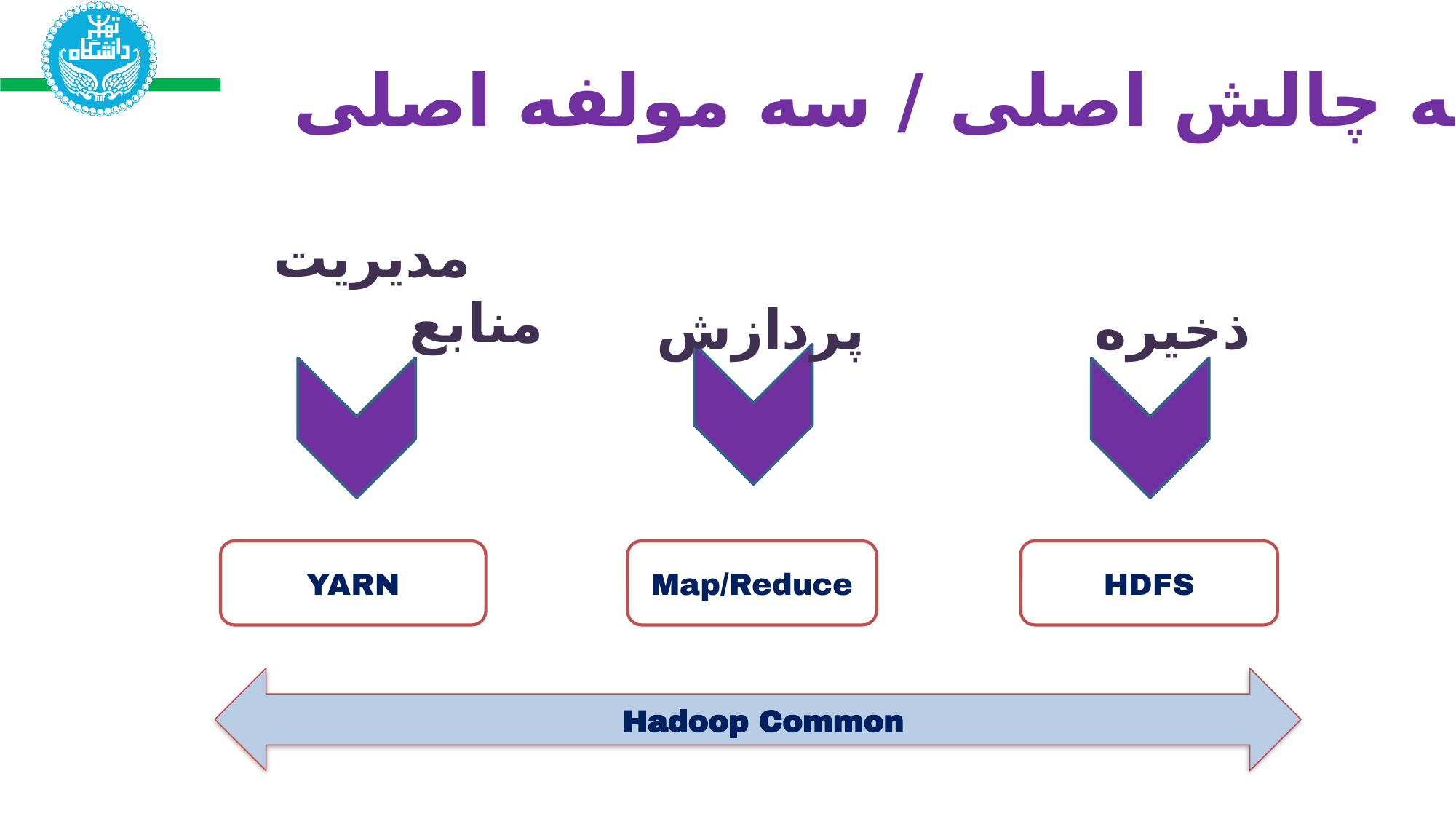

سه چالش اصلی / سه مولفه اصلی
      مدیریت منابع

      پردازش

      ذخیره

YARN
Map/Reduce
HDFS
Hadoop Common